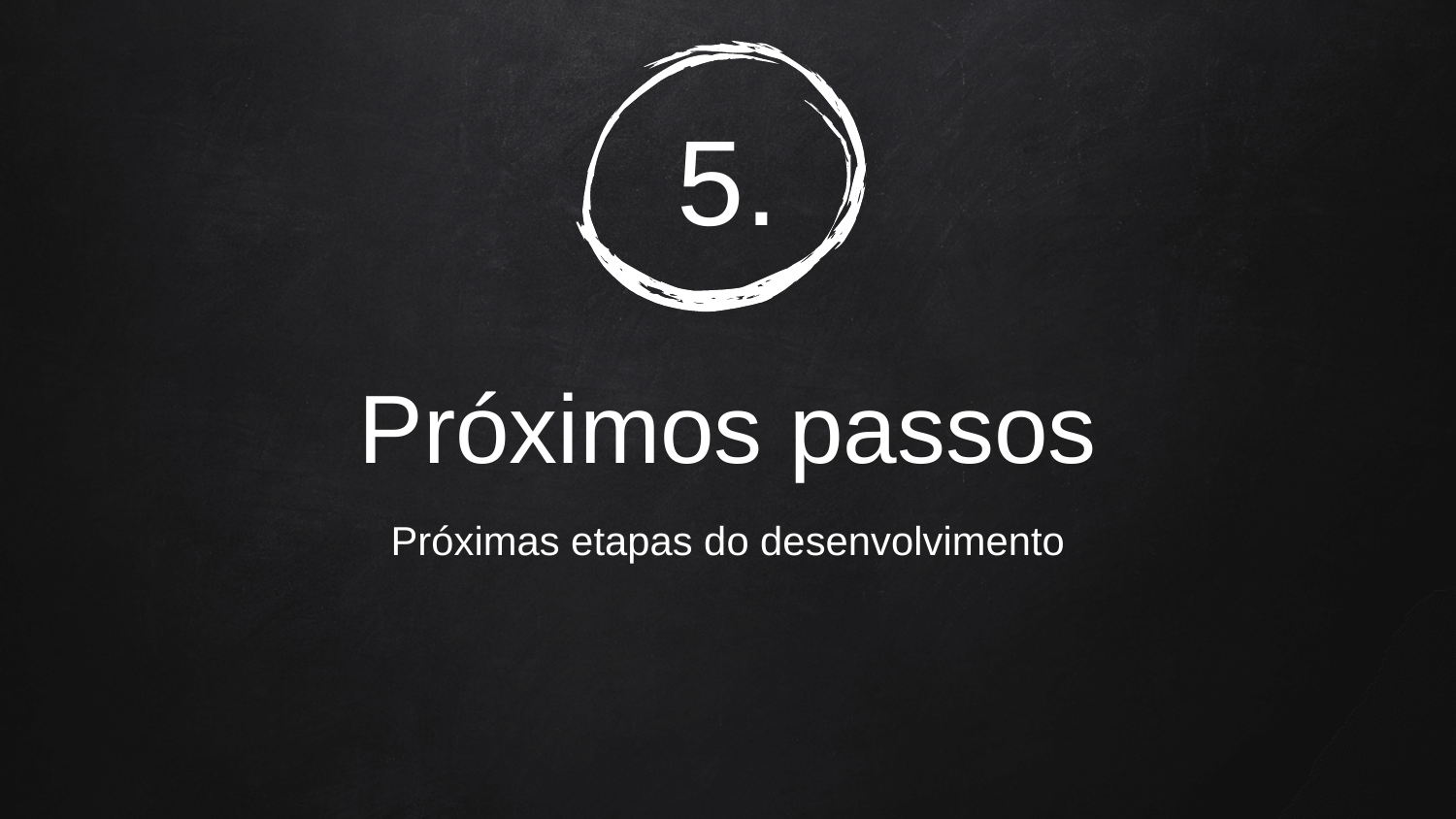

# 5.

Próximos passos
Próximas etapas do desenvolvimento